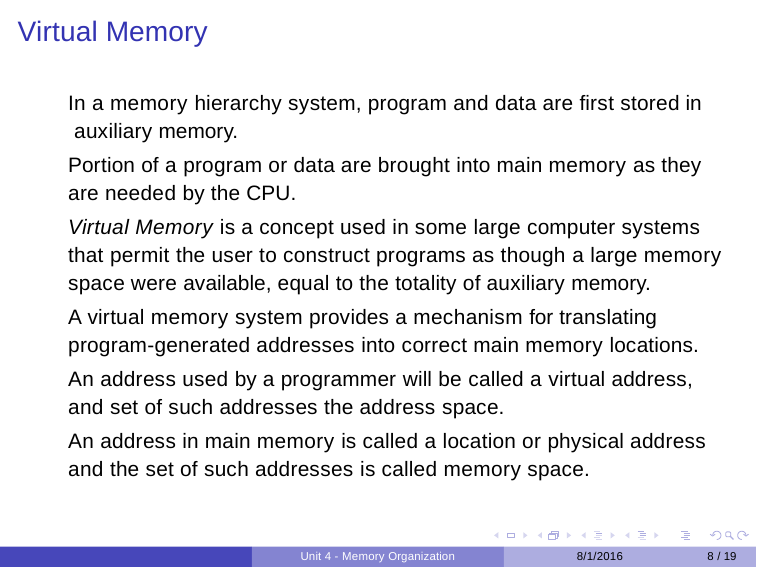

# Virtual Memory
In a memory hierarchy system, program and data are first stored in  auxiliary memory.
Portion of a program or data are brought into main memory as they  are needed by the CPU.
Virtual Memory is a concept used in some large computer systems  that permit the user to construct programs as though a large memory  space were available, equal to the totality of auxiliary memory.
A virtual memory system provides a mechanism for translating  program-generated addresses into correct main memory locations.
An address used by a programmer will be called a virtual address,  and set of such addresses the address space.
An address in main memory is called a location or physical address  and the set of such addresses is called memory space.

Unit 4 - Memory Organization
8/1/2016
8 / 19